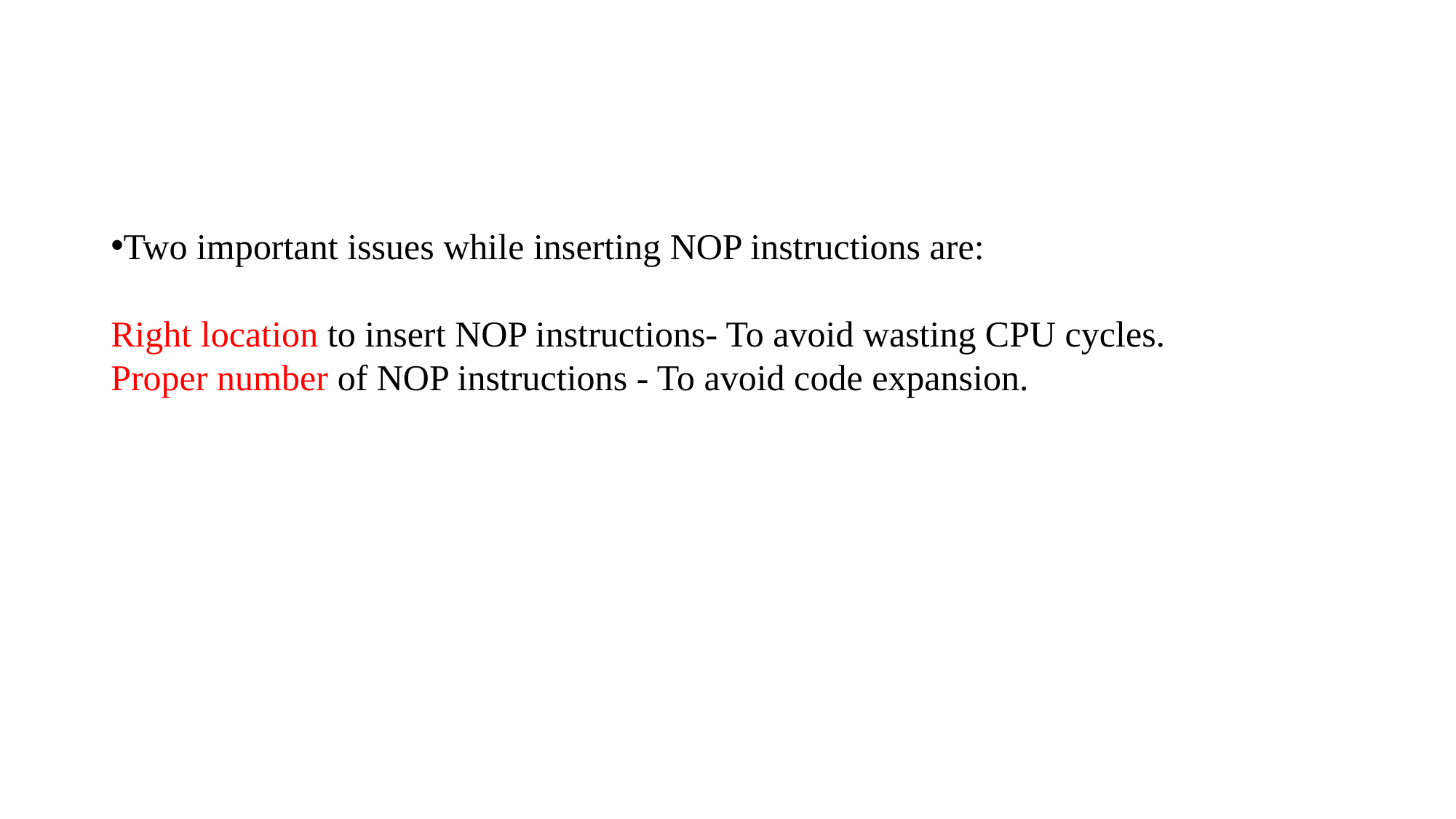

Two important issues while inserting NOP instructions are:

Right location to insert NOP instructions- To avoid wasting CPU cycles.
Proper number of NOP instructions - To avoid code expansion.